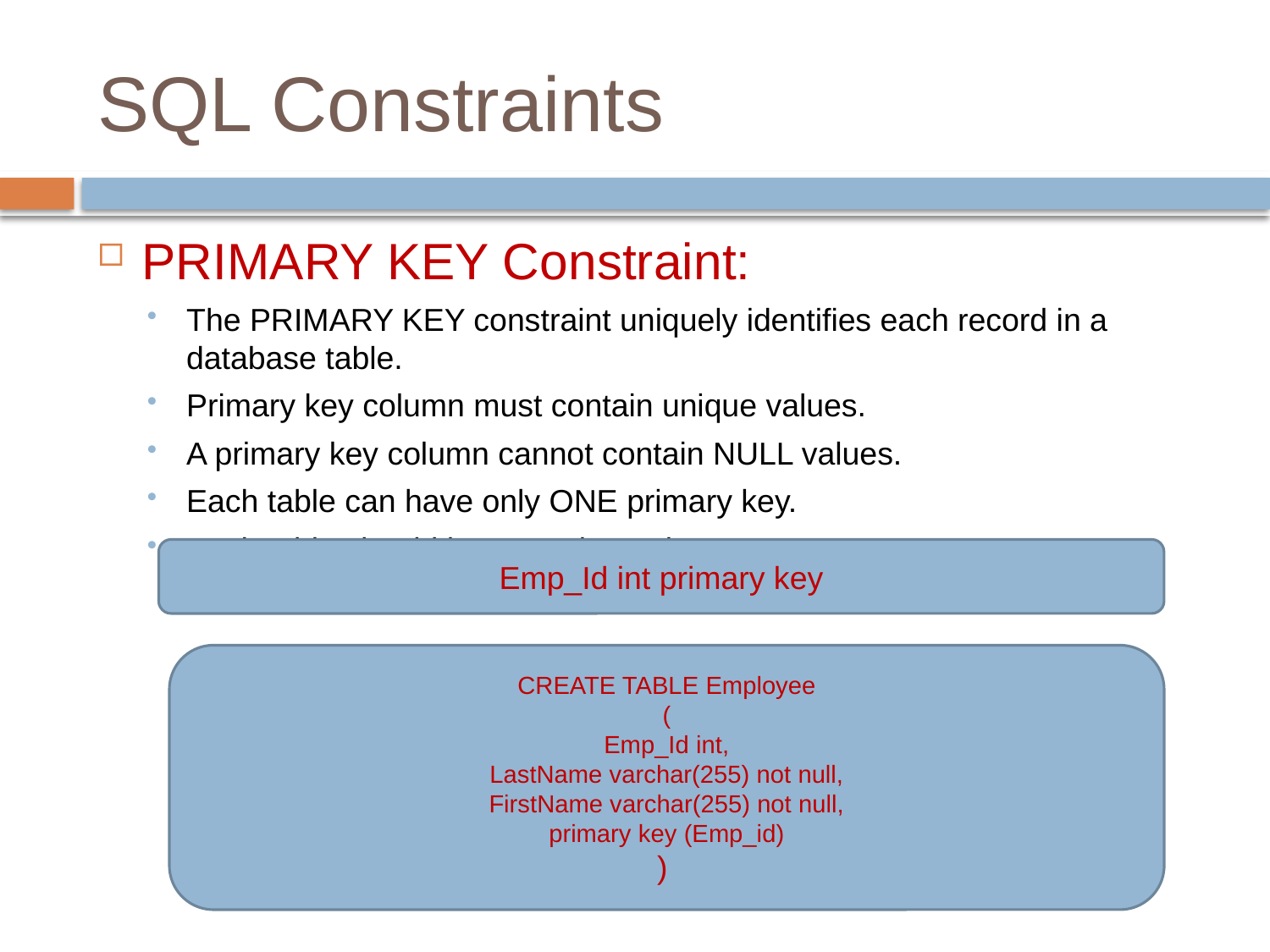

# SQL Constraints
PRIMARY KEY Constraint:
The PRIMARY KEY constraint uniquely identifies each record in a database table.
Primary key column must contain unique values.
A primary key column cannot contain NULL values.
Each table can have only ONE primary key.
Each table should have a primary key

Emp_Id int primary key

CREATE TABLE Employee
(
Emp_Id int,
LastName varchar(255) not null,
FirstName varchar(255) not null,
primary key (Emp_id)
)